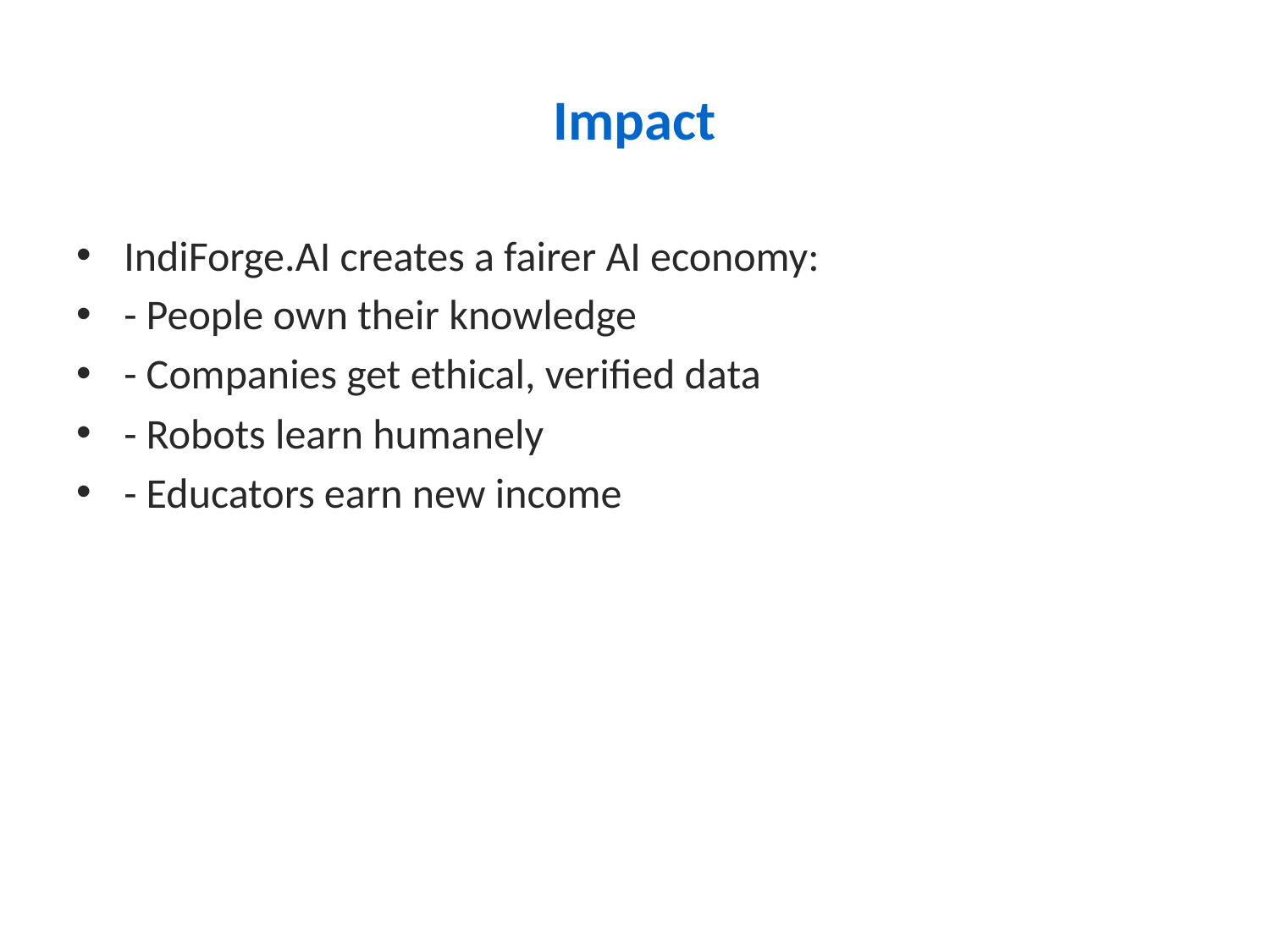

# Impact
IndiForge.AI creates a fairer AI economy:
- People own their knowledge
- Companies get ethical, verified data
- Robots learn humanely
- Educators earn new income